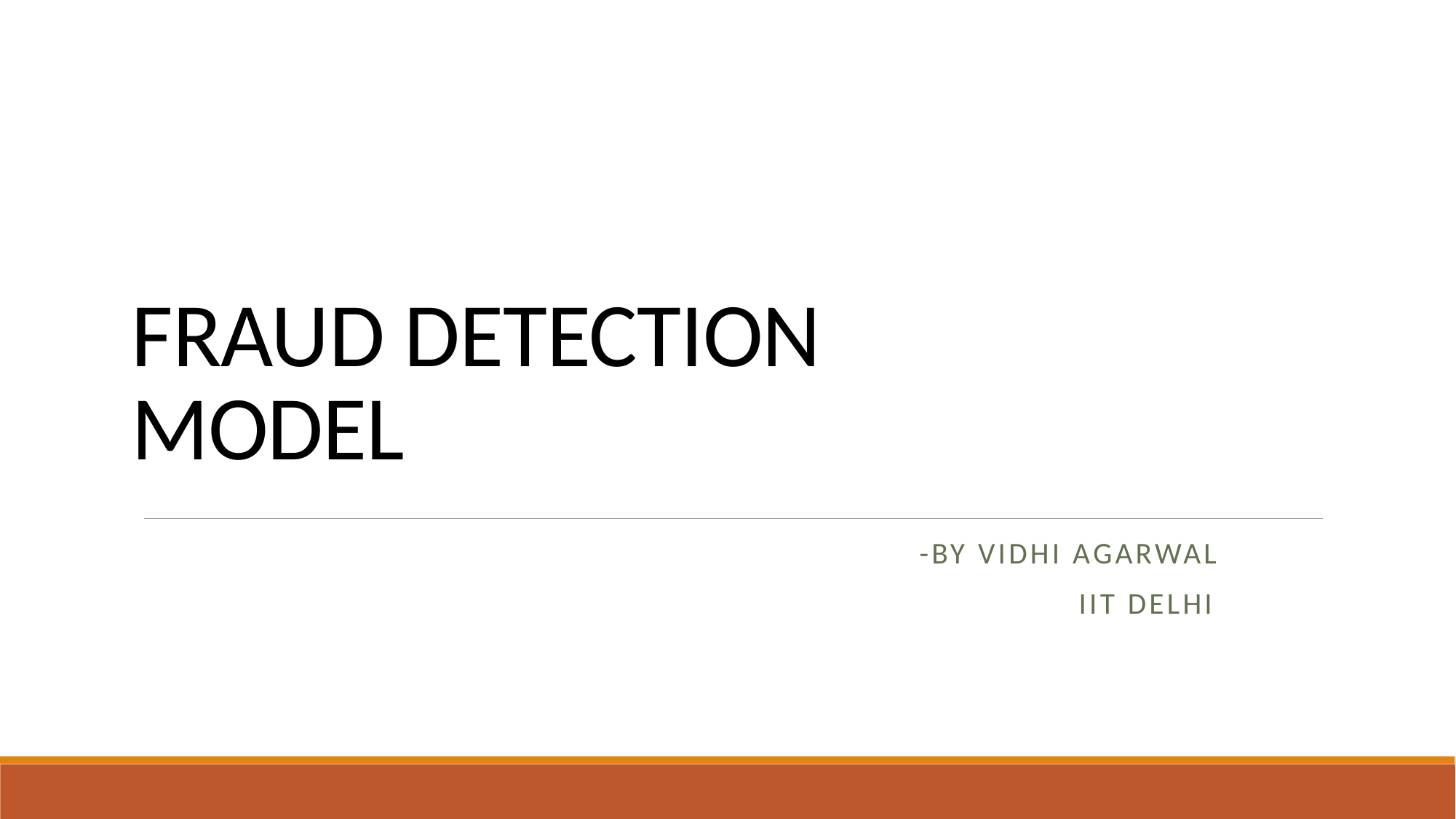

# FRAUD DETECTION MODEL
                                                                              -By Vidhi Agarwal
                                                                                              IIT DELHI